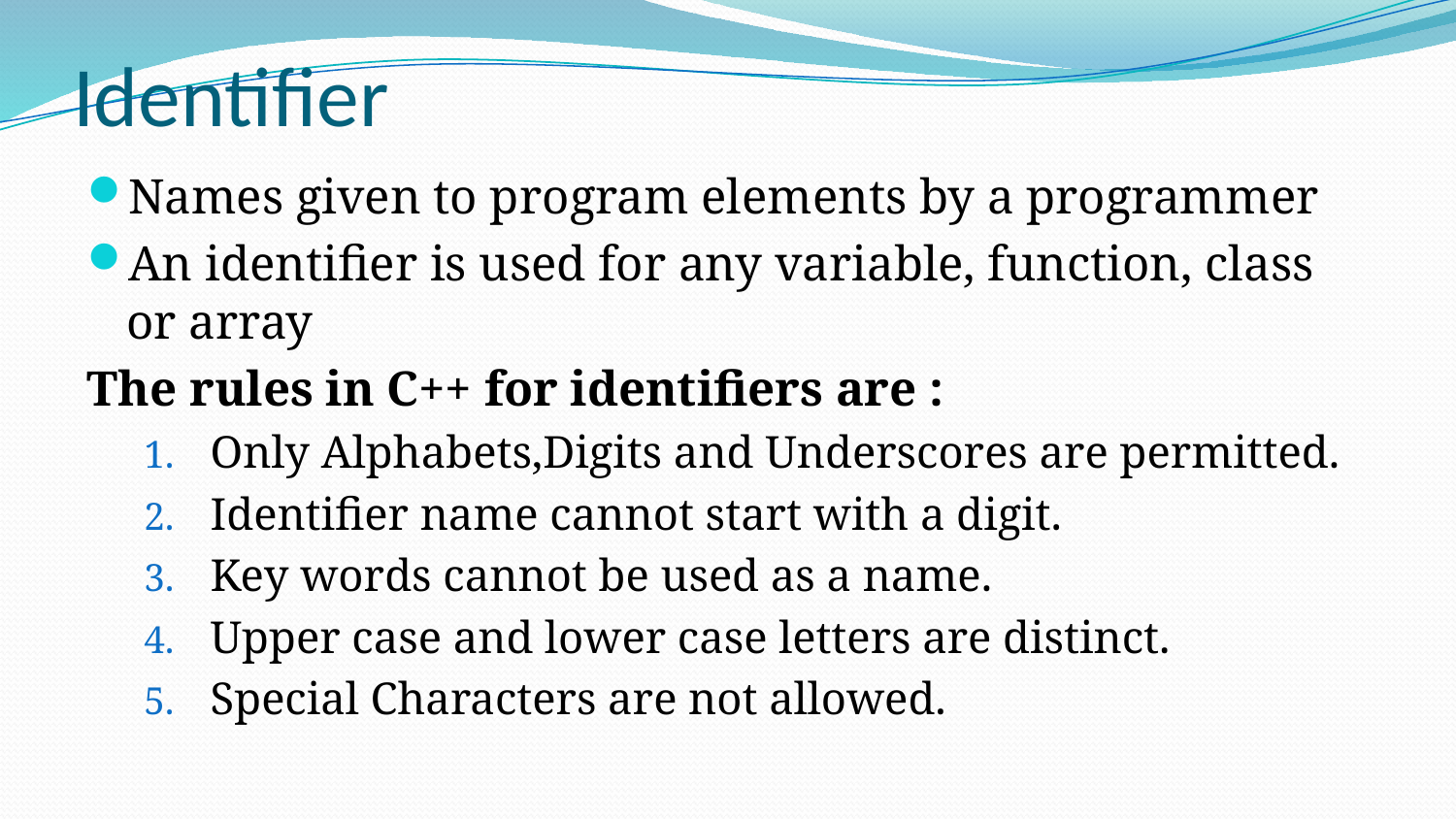

# Identifier
Names given to program elements by a programmer
An identifier is used for any variable, function, class or array
The rules in C++ for identifiers are :
Only Alphabets,Digits and Underscores are permitted.
Identifier name cannot start with a digit.
Key words cannot be used as a name.
Upper case and lower case letters are distinct.
Special Characters are not allowed.